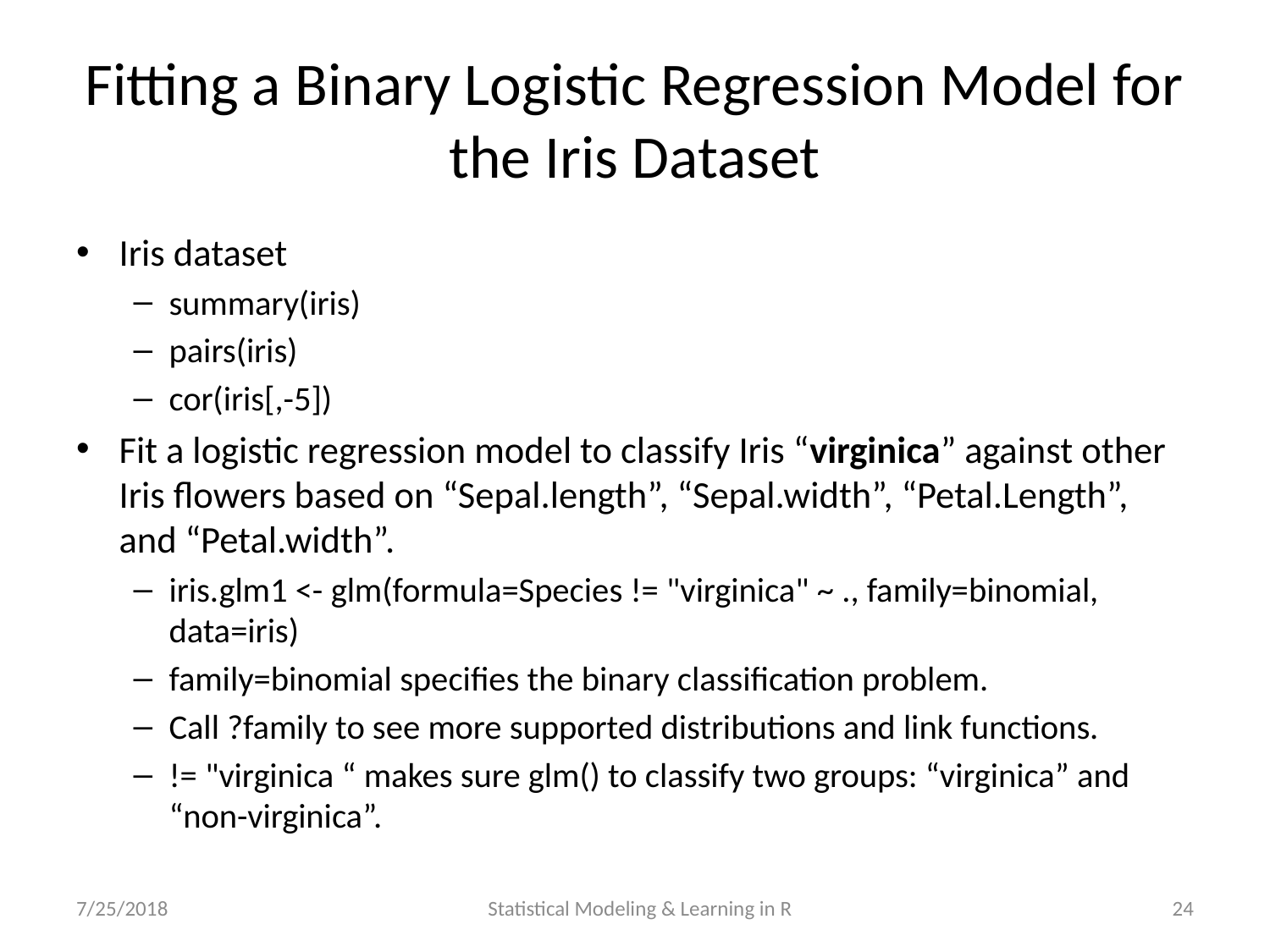

# Fitting a Binary Logistic Regression Model for the Iris Dataset
Iris dataset
summary(iris)
pairs(iris)
cor(iris[,-5])
Fit a logistic regression model to classify Iris “virginica” against other Iris flowers based on “Sepal.length”, “Sepal.width”, “Petal.Length”, and “Petal.width”.
iris.glm1 <- glm(formula=Species != "virginica" ~ ., family=binomial, data=iris)
family=binomial specifies the binary classification problem.
Call ?family to see more supported distributions and link functions.
!= "virginica “ makes sure glm() to classify two groups: “virginica” and “non-virginica”.
7/25/2018
Statistical Modeling & Learning in R
24